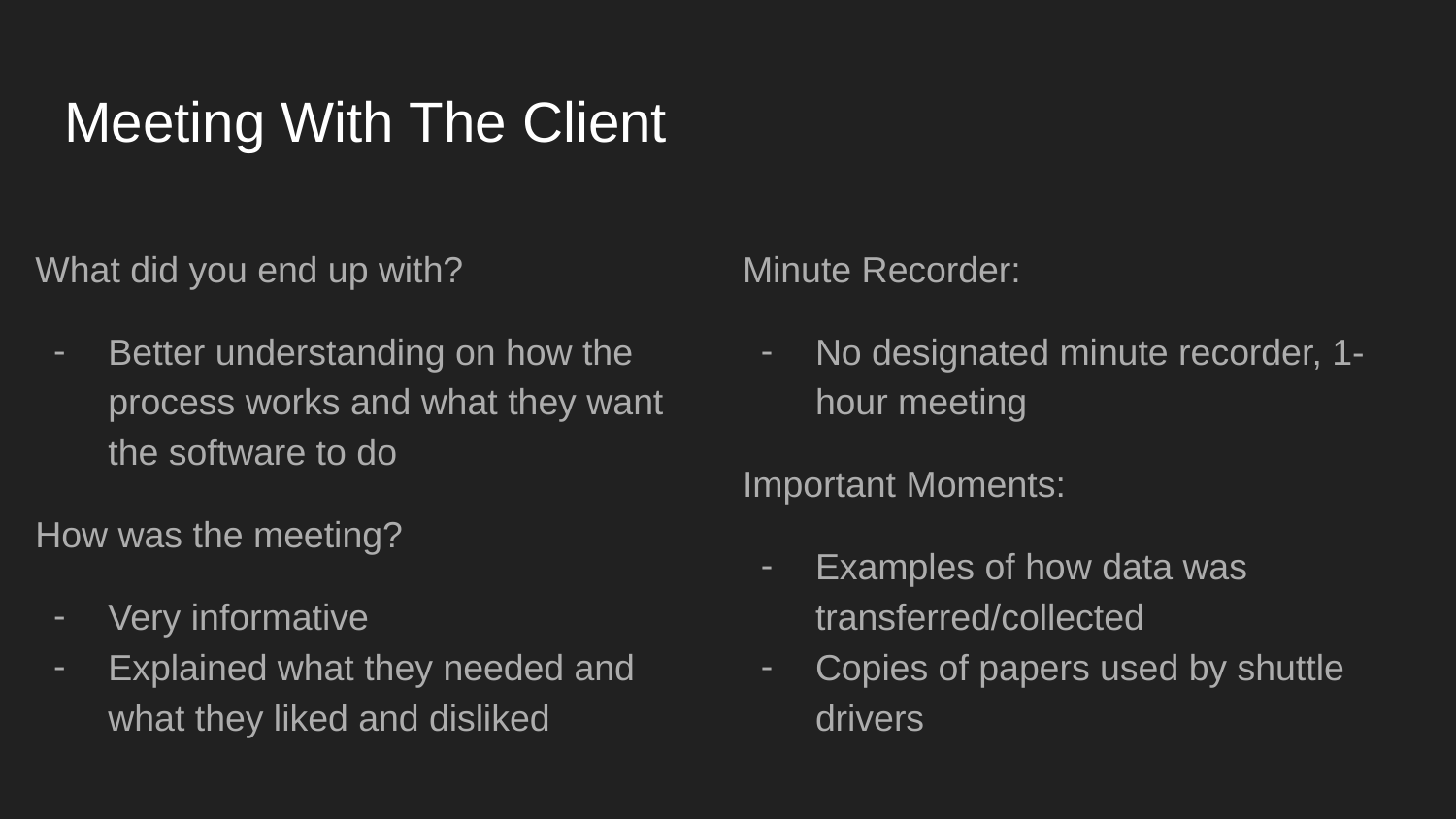

# Meeting With The Client
What did you end up with?
Better understanding on how the process works and what they want the software to do
How was the meeting?
Very informative
Explained what they needed and what they liked and disliked
Minute Recorder:
No designated minute recorder, 1-hour meeting
Important Moments:
Examples of how data was transferred/collected
Copies of papers used by shuttle drivers